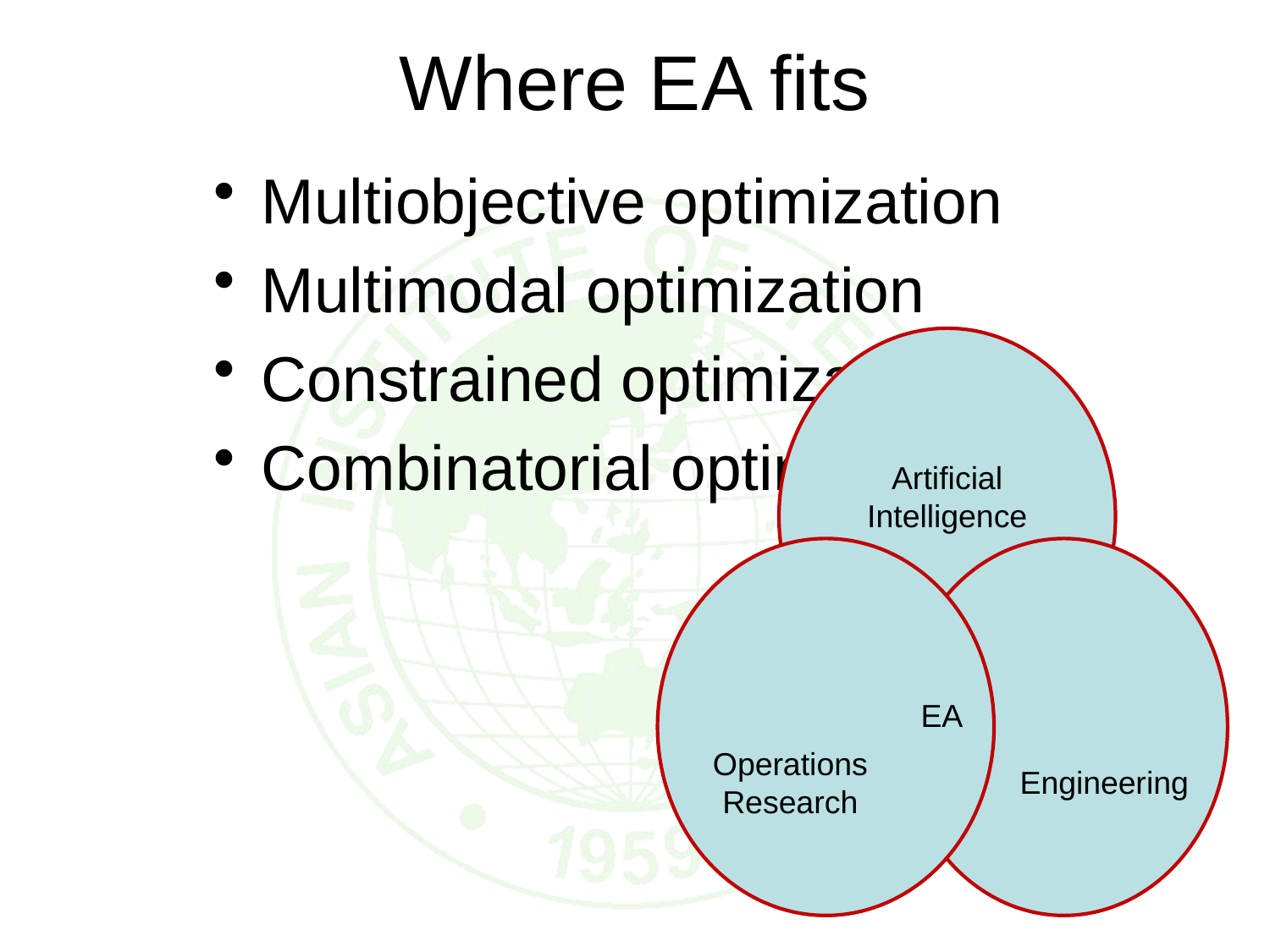

# Where EA fits
Multiobjective optimization
Multimodal optimization
Constrained optimization
Combinatorial optimization

Artificial Intelligence
Engineering
Operations Research
EA